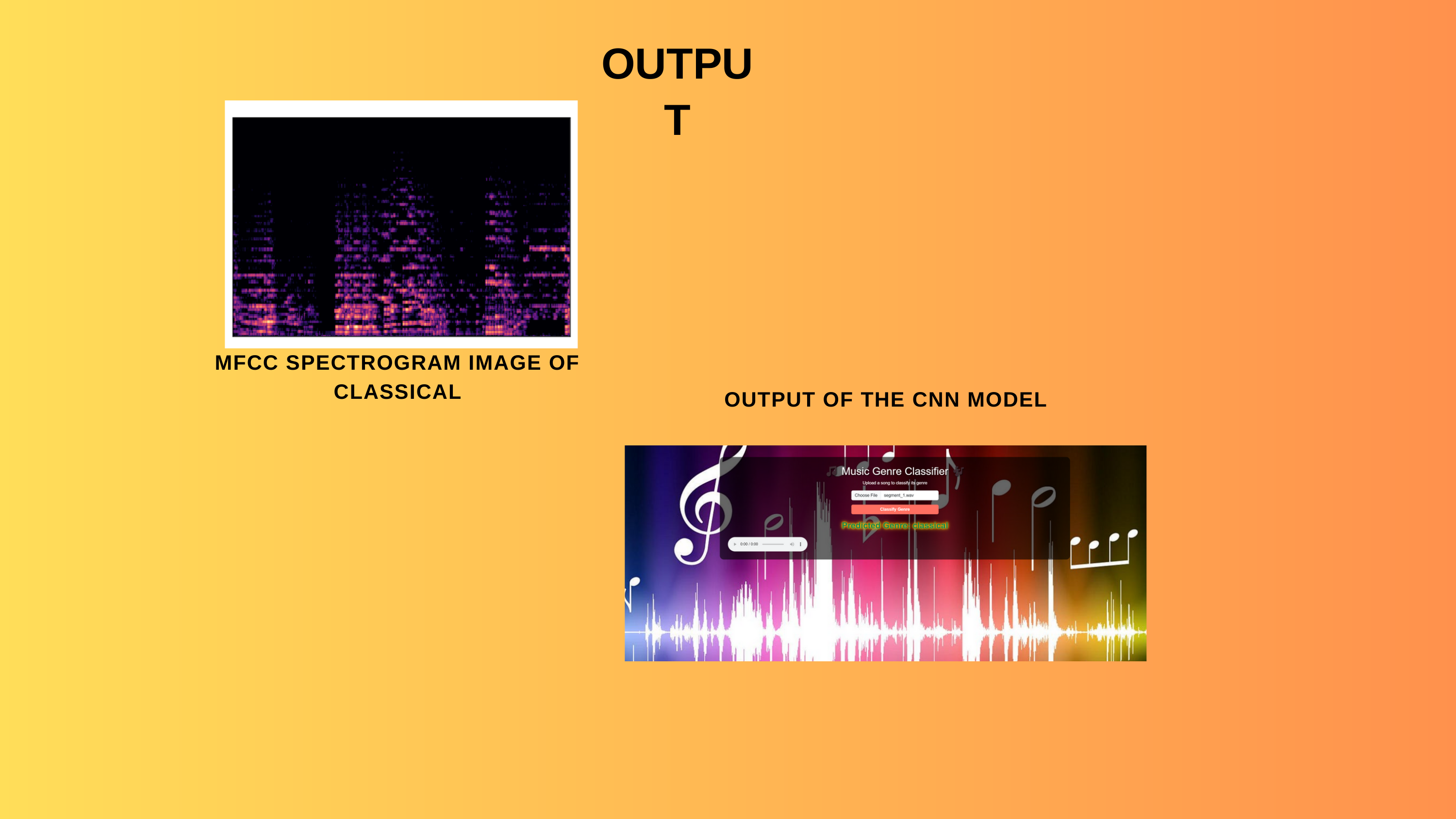

OUTPUT

MFCC SPECTROGRAM IMAGE OF CLASSICAL
OUTPUT OF THE CNN MODEL